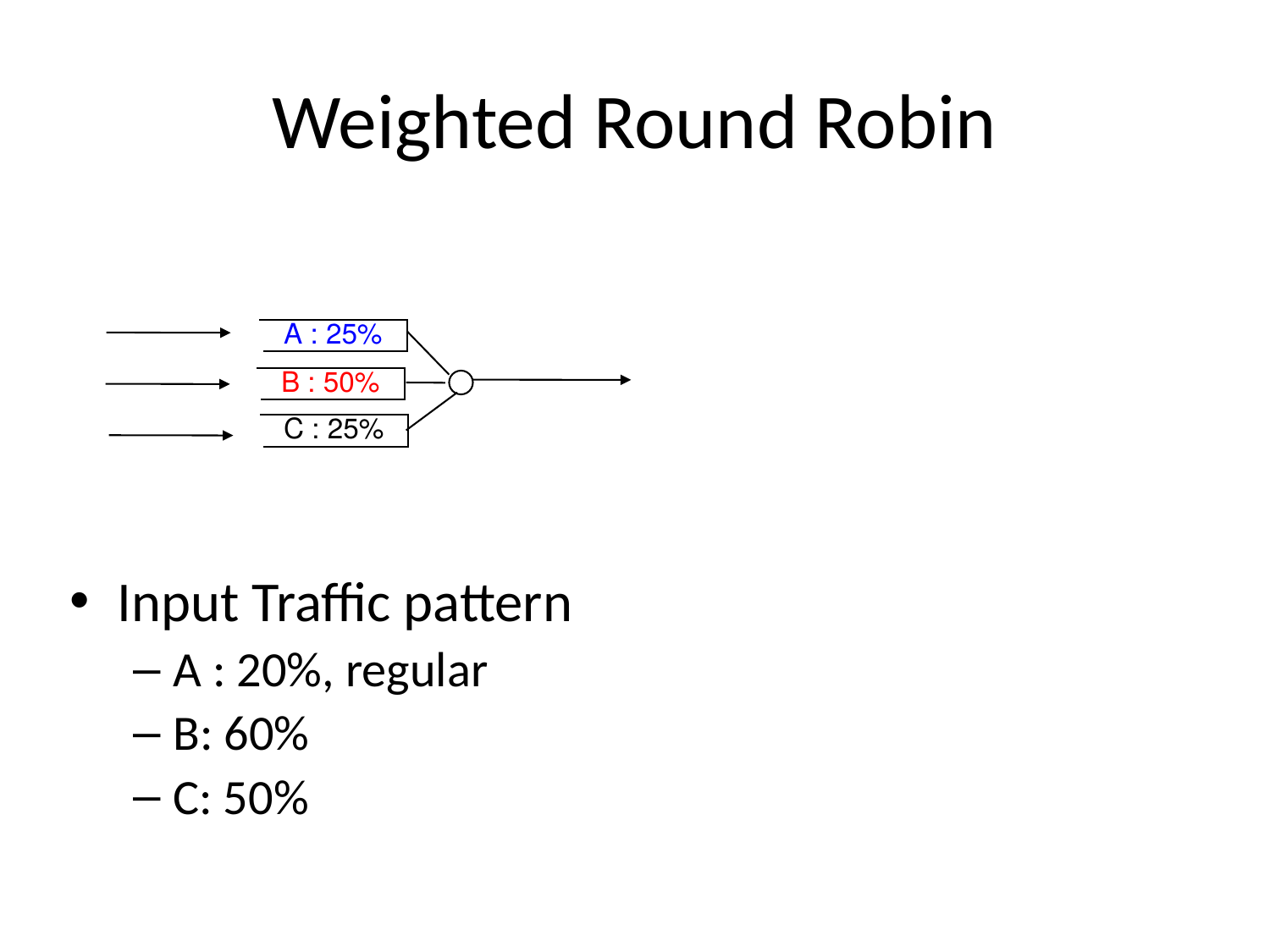

# Weighted Round Robin

A : 25%

B : 50%

C : 25%

Input Traffic pattern
A : 20%, regular
B: 60%
C: 50%